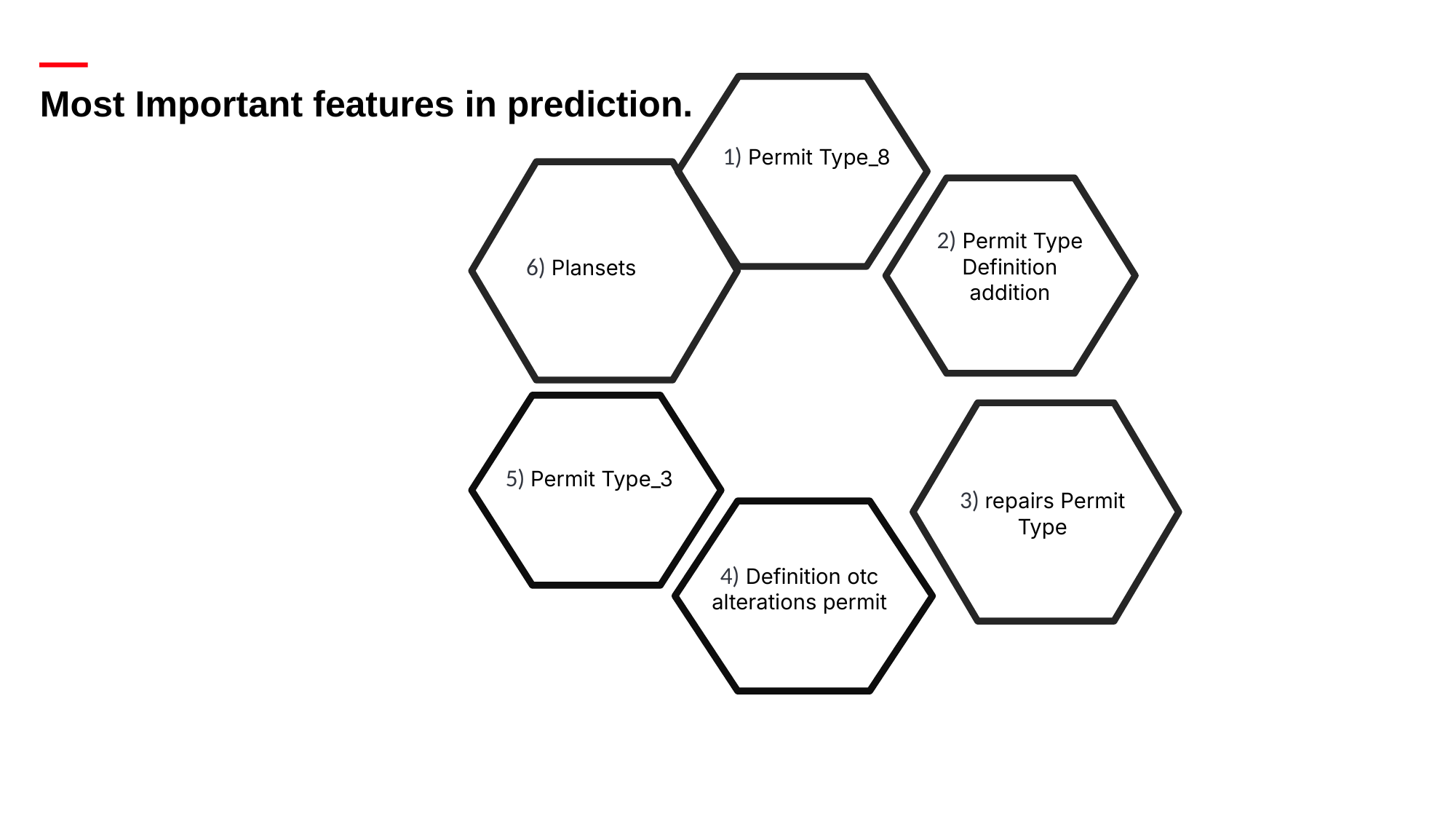

1) Permit Type_8

2) Permit Type Definition addition

6) Plansets

5) Permit Type_3

3) repairs Permit Type

4) Definition otc alterations permit

Most Important features in prediction.